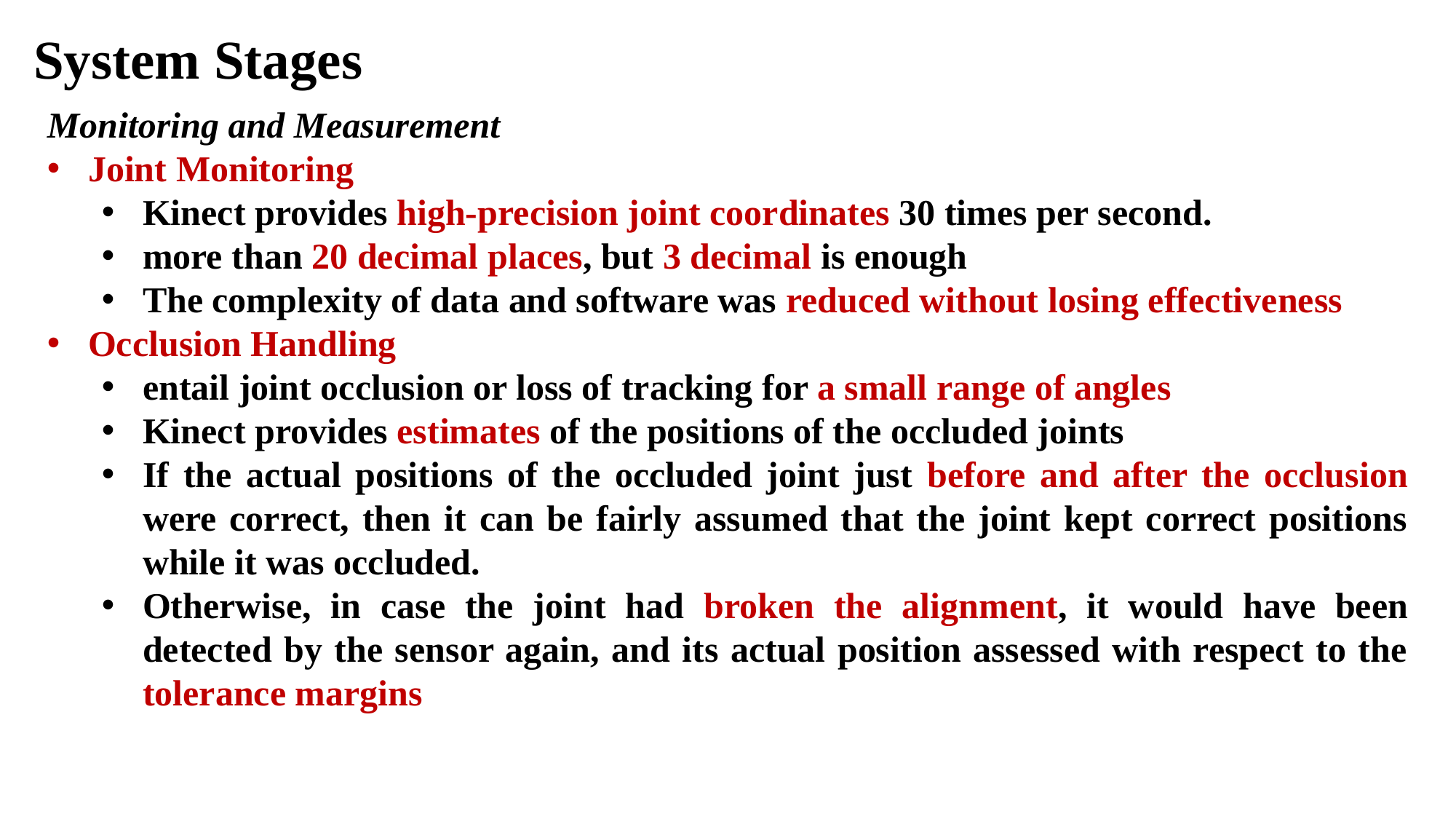

System Stages
Monitoring and Measurement
Joint Monitoring
Kinect provides high-precision joint coordinates 30 times per second.
more than 20 decimal places, but 3 decimal is enough
The complexity of data and software was reduced without losing effectiveness
Occlusion Handling
entail joint occlusion or loss of tracking for a small range of angles
Kinect provides estimates of the positions of the occluded joints
If the actual positions of the occluded joint just before and after the occlusion were correct, then it can be fairly assumed that the joint kept correct positions while it was occluded.
Otherwise, in case the joint had broken the alignment, it would have been detected by the sensor again, and its actual position assessed with respect to the tolerance margins